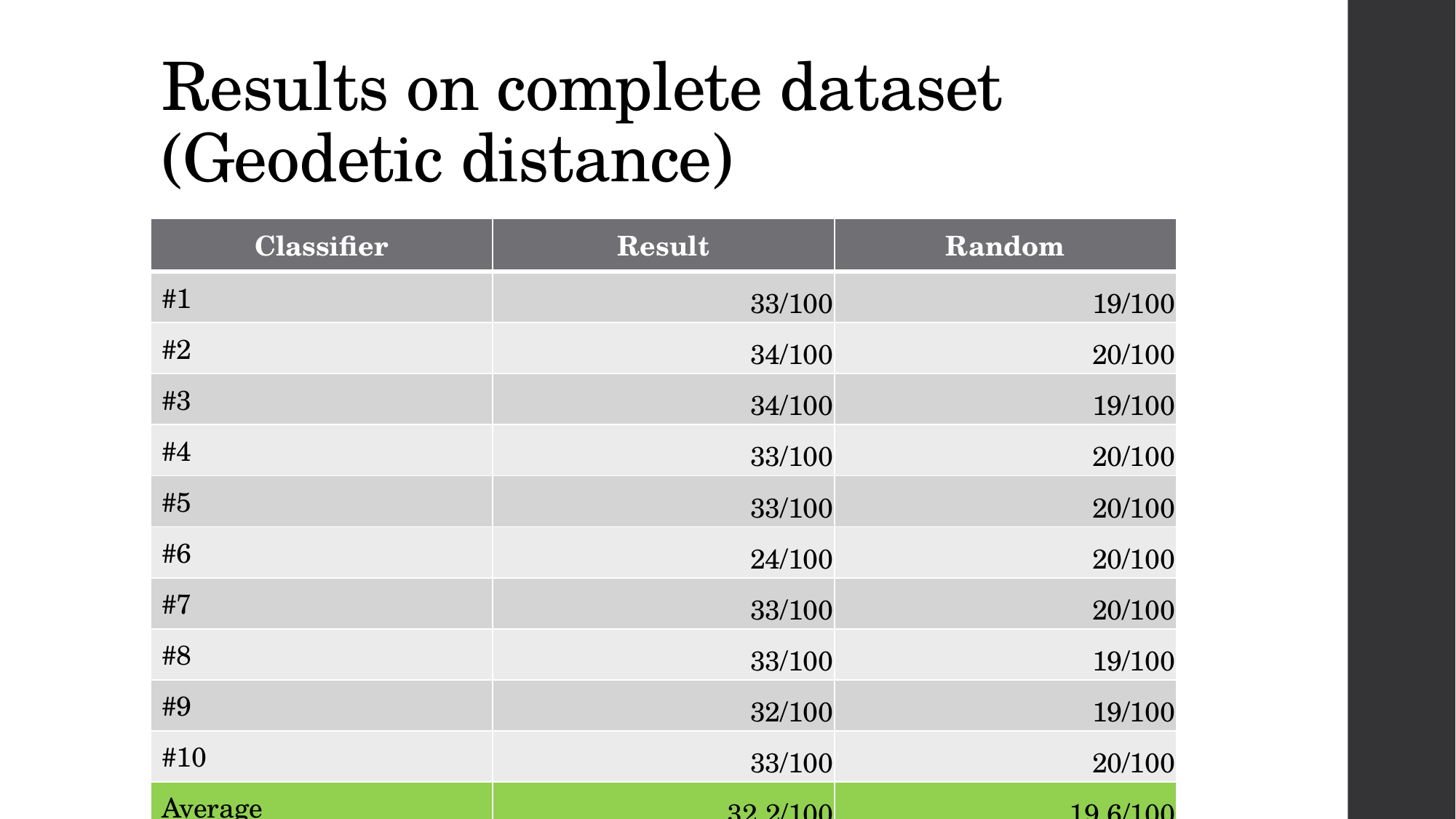

# Results on complete dataset (Geodetic distance)
| Classifier | Result | Random |
| --- | --- | --- |
| #1 | 33/100 | 19/100 |
| #2 | 34/100 | 20/100 |
| #3 | 34/100 | 19/100 |
| #4 | 33/100 | 20/100 |
| #5 | 33/100 | 20/100 |
| #6 | 24/100 | 20/100 |
| #7 | 33/100 | 20/100 |
| #8 | 33/100 | 19/100 |
| #9 | 32/100 | 19/100 |
| #10 | 33/100 | 20/100 |
| Average | 32.2/100 | 19.6/100 |